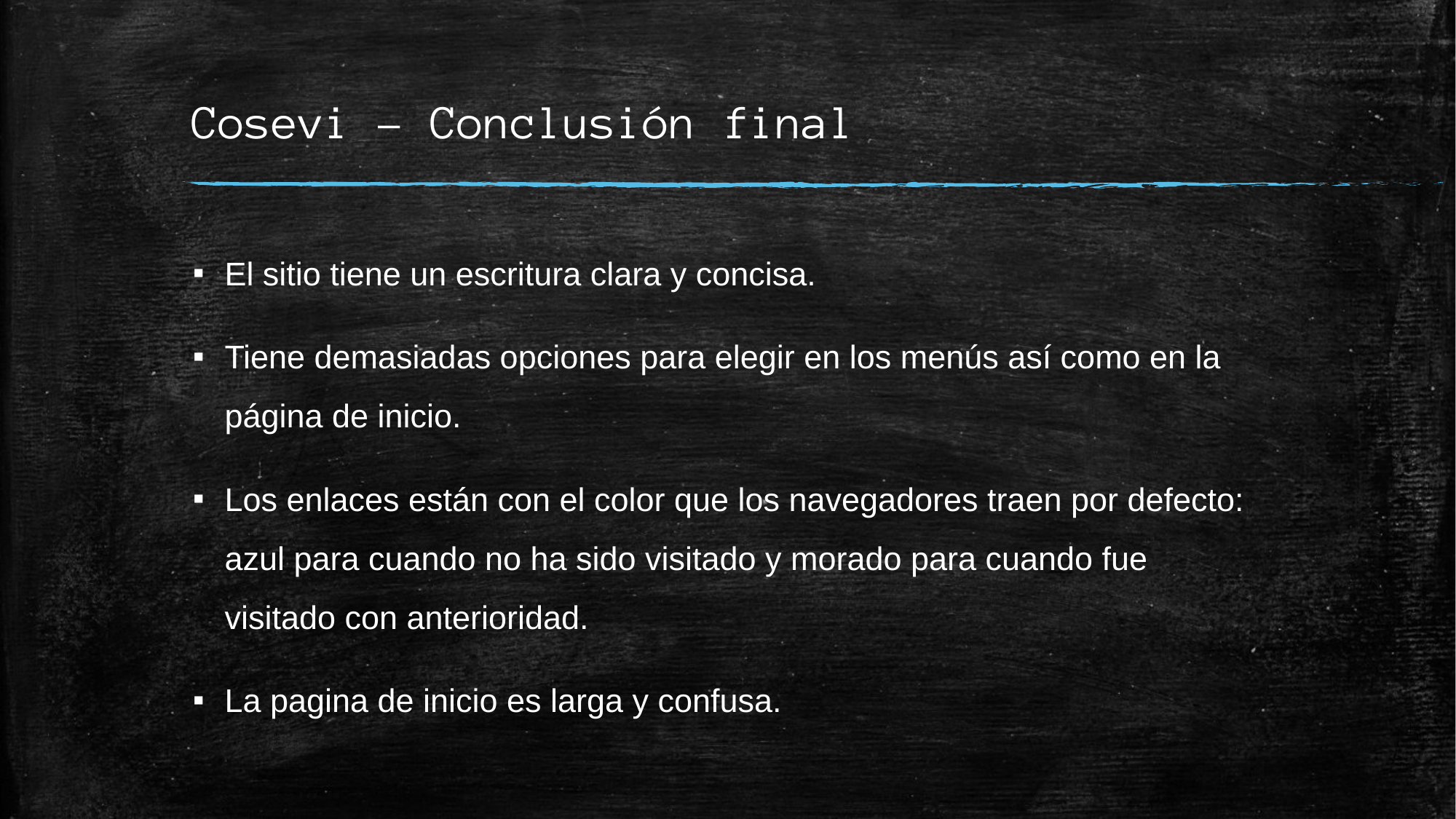

# Cosevi – Conclusión final
El sitio tiene un escritura clara y concisa.
Tiene demasiadas opciones para elegir en los menús así como en la página de inicio.
Los enlaces están con el color que los navegadores traen por defecto: azul para cuando no ha sido visitado y morado para cuando fue visitado con anterioridad.
La pagina de inicio es larga y confusa.